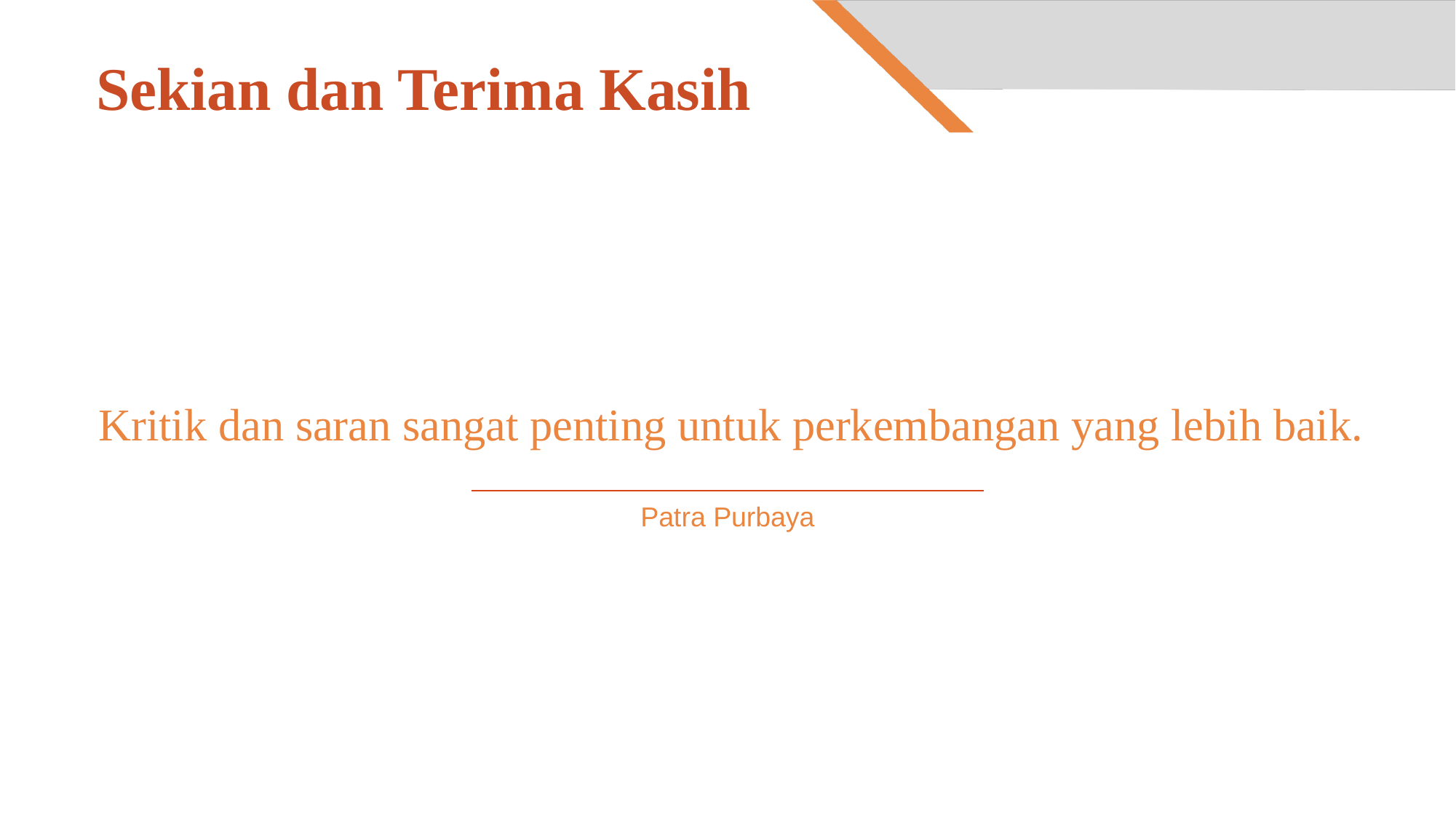

# Sekian dan Terima Kasih
Kritik dan saran sangat penting untuk perkembangan yang lebih baik.
Patra Purbaya